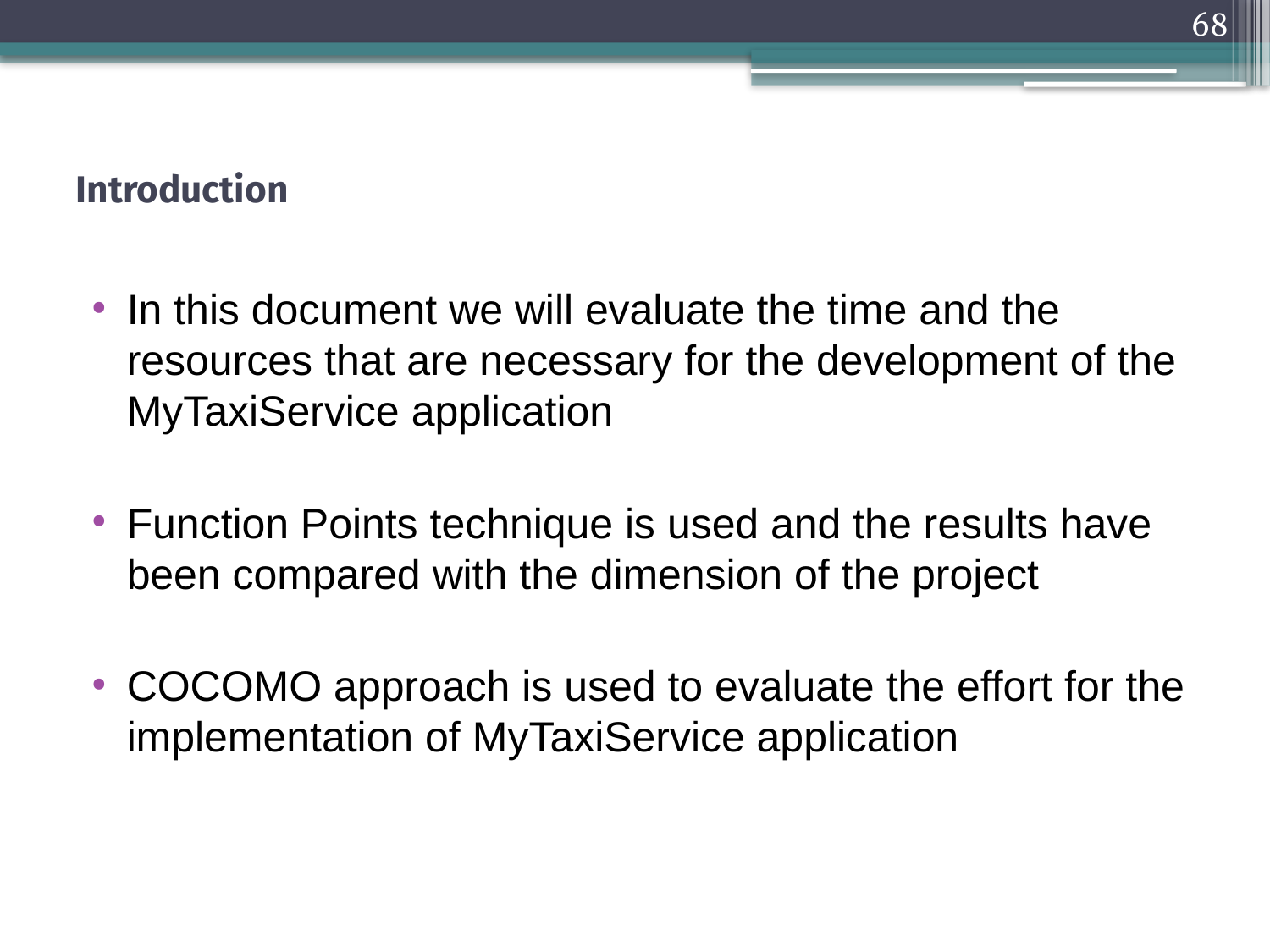

68
# Introduction
In this document we will evaluate the time and the resources that are necessary for the development of the MyTaxiService application

Function Points technique is used and the results have been compared with the dimension of the project

COCOMO approach is used to evaluate the effort for the implementation of MyTaxiService application